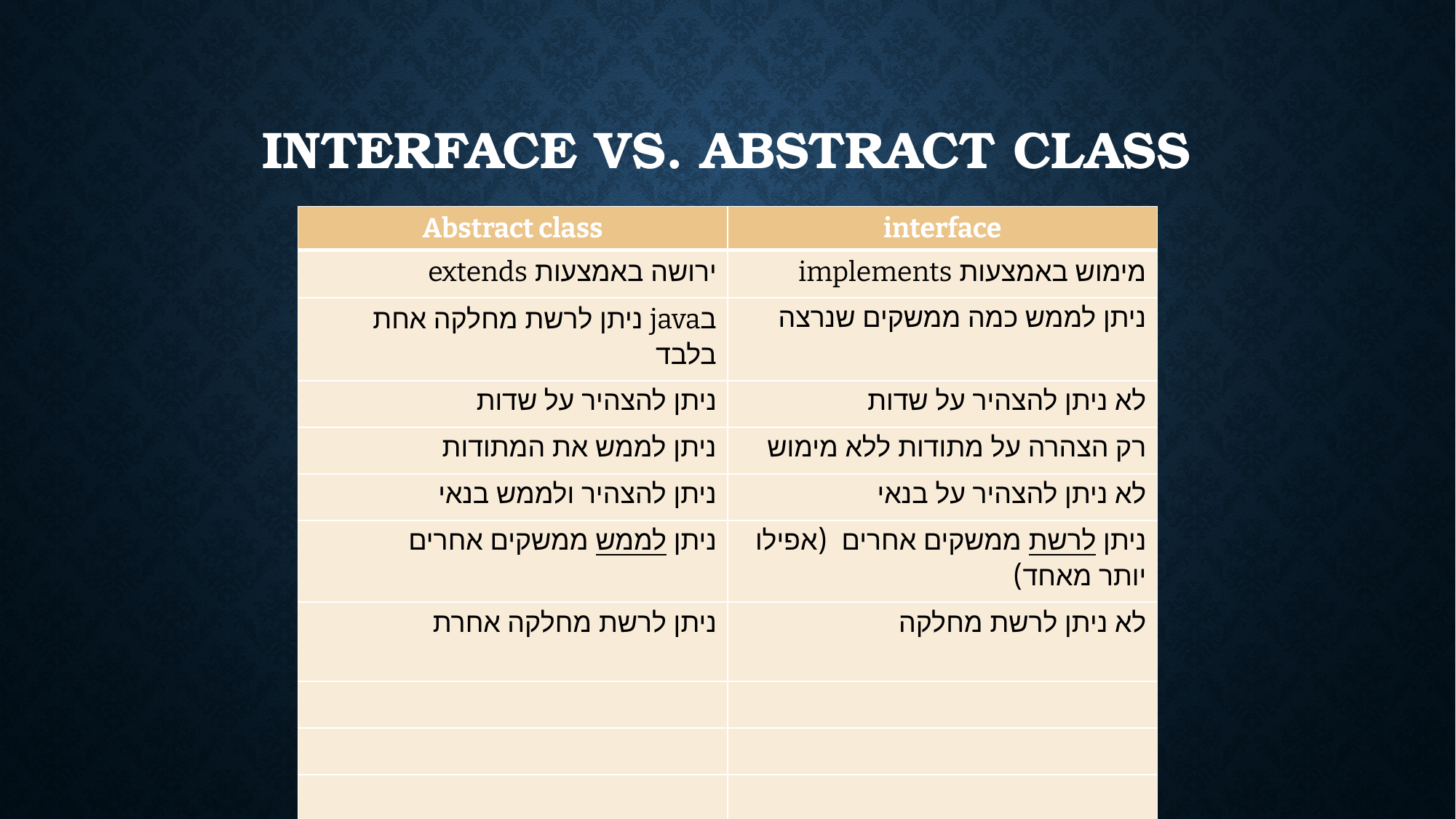

# Interface vs. abstract class
| Abstract class | interface |
| --- | --- |
| ירושה באמצעות extends | מימוש באמצעות implements |
| בjava ניתן לרשת מחלקה אחת בלבד | ניתן לממש כמה ממשקים שנרצה |
| ניתן להצהיר על שדות | לא ניתן להצהיר על שדות |
| ניתן לממש את המתודות | רק הצהרה על מתודות ללא מימוש |
| ניתן להצהיר ולממש בנאי | לא ניתן להצהיר על בנאי |
| ניתן לממש ממשקים אחרים | ניתן לרשת ממשקים אחרים (אפילו יותר מאחד) |
| ניתן לרשת מחלקה אחרת | לא ניתן לרשת מחלקה |
|  |  |
|  |  |
|  |  |